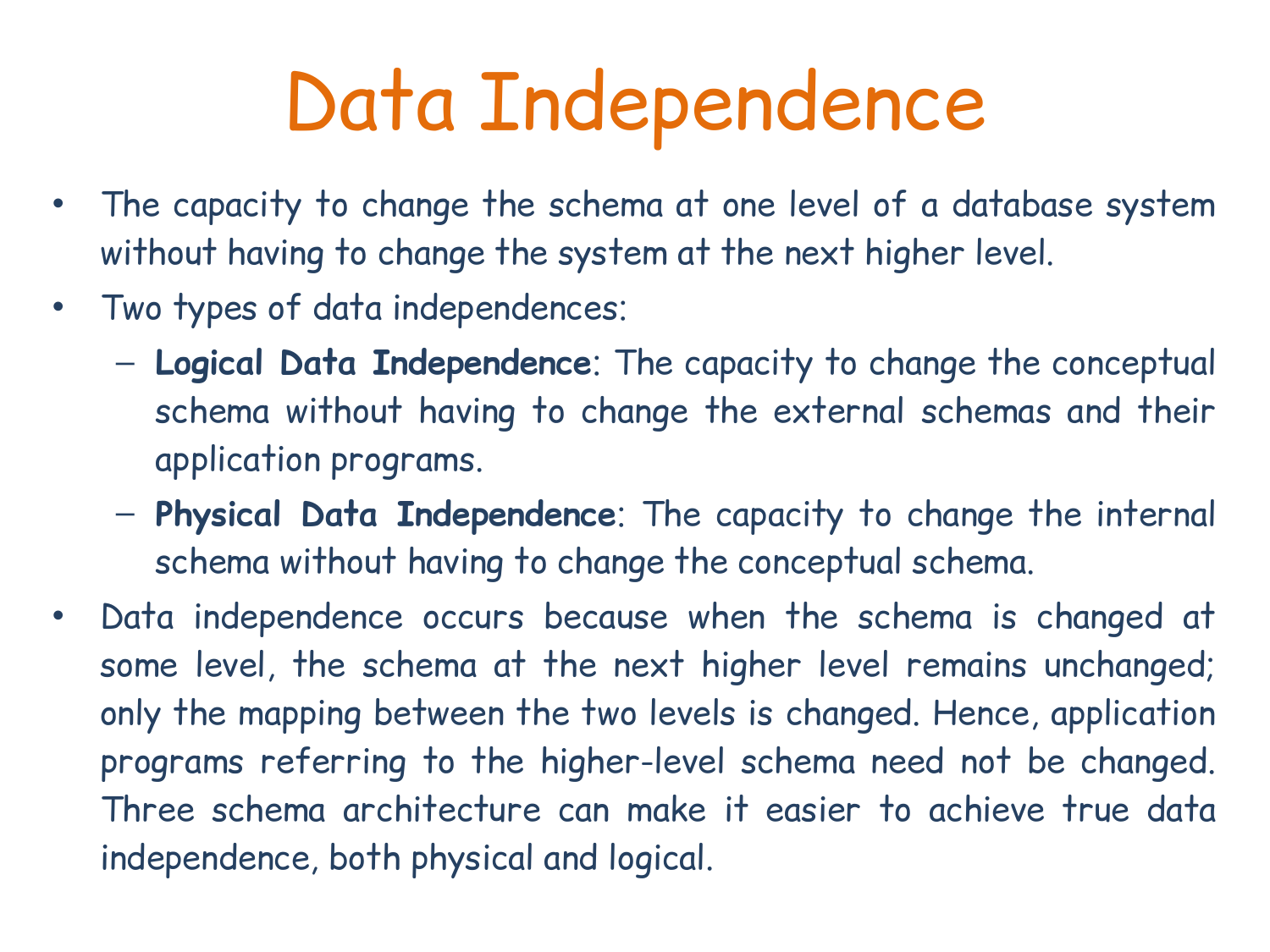

# Data Independence
The capacity to change the schema at one level of a database system without having to change the system at the next higher level.
Two types of data independences:
Logical Data Independence: The capacity to change the conceptual schema without having to change the external schemas and their application programs.
Physical Data Independence: The capacity to change the internal schema without having to change the conceptual schema.
Data independence occurs because when the schema is changed at some level, the schema at the next higher level remains unchanged; only the mapping between the two levels is changed. Hence, application programs referring to the higher-level schema need not be changed. Three schema architecture can make it easier to achieve true data independence, both physical and logical.